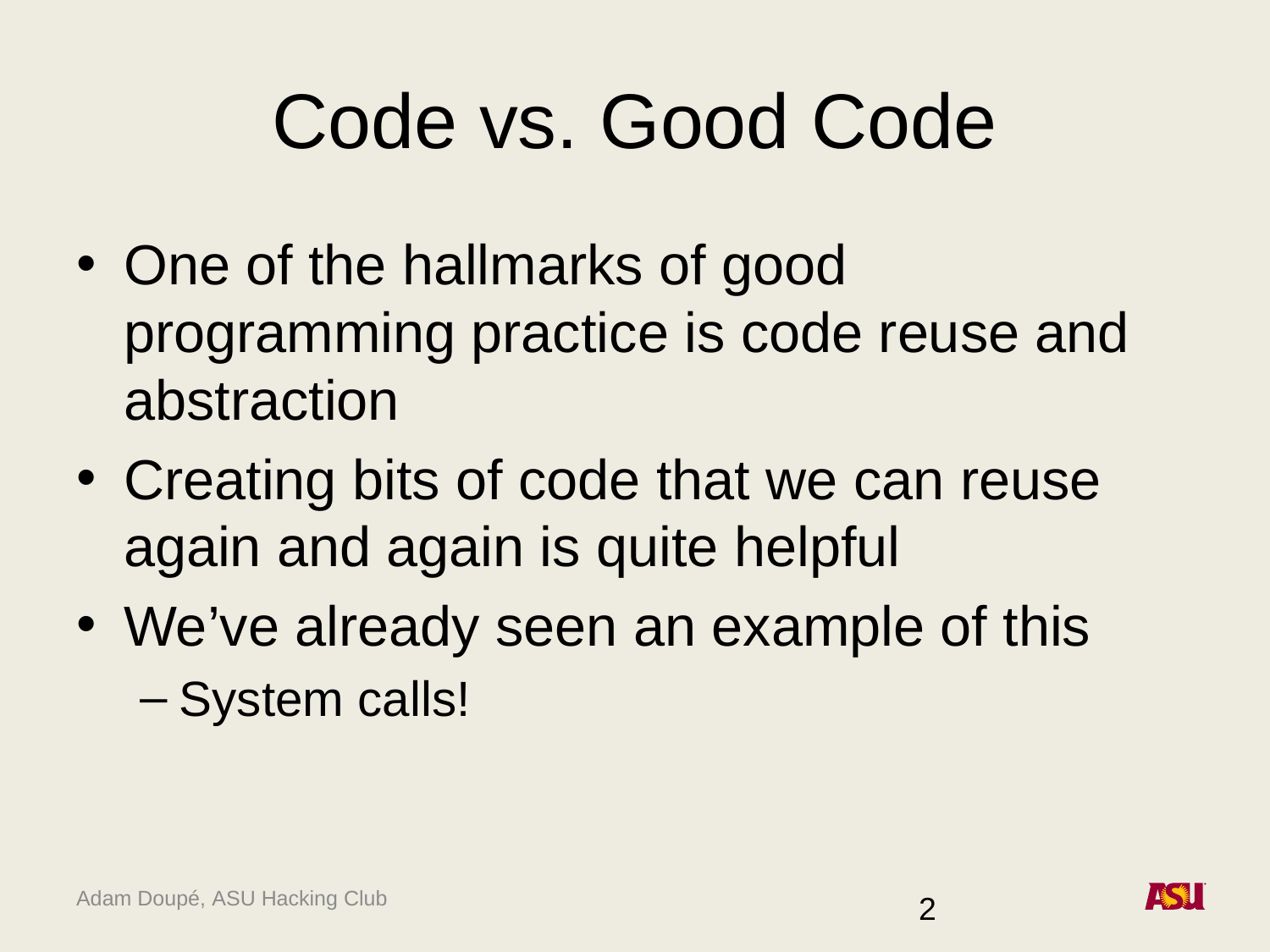

# Code vs. Good Code
One of the hallmarks of good programming practice is code reuse and abstraction
Creating bits of code that we can reuse again and again is quite helpful
We’ve already seen an example of this
System calls!
2